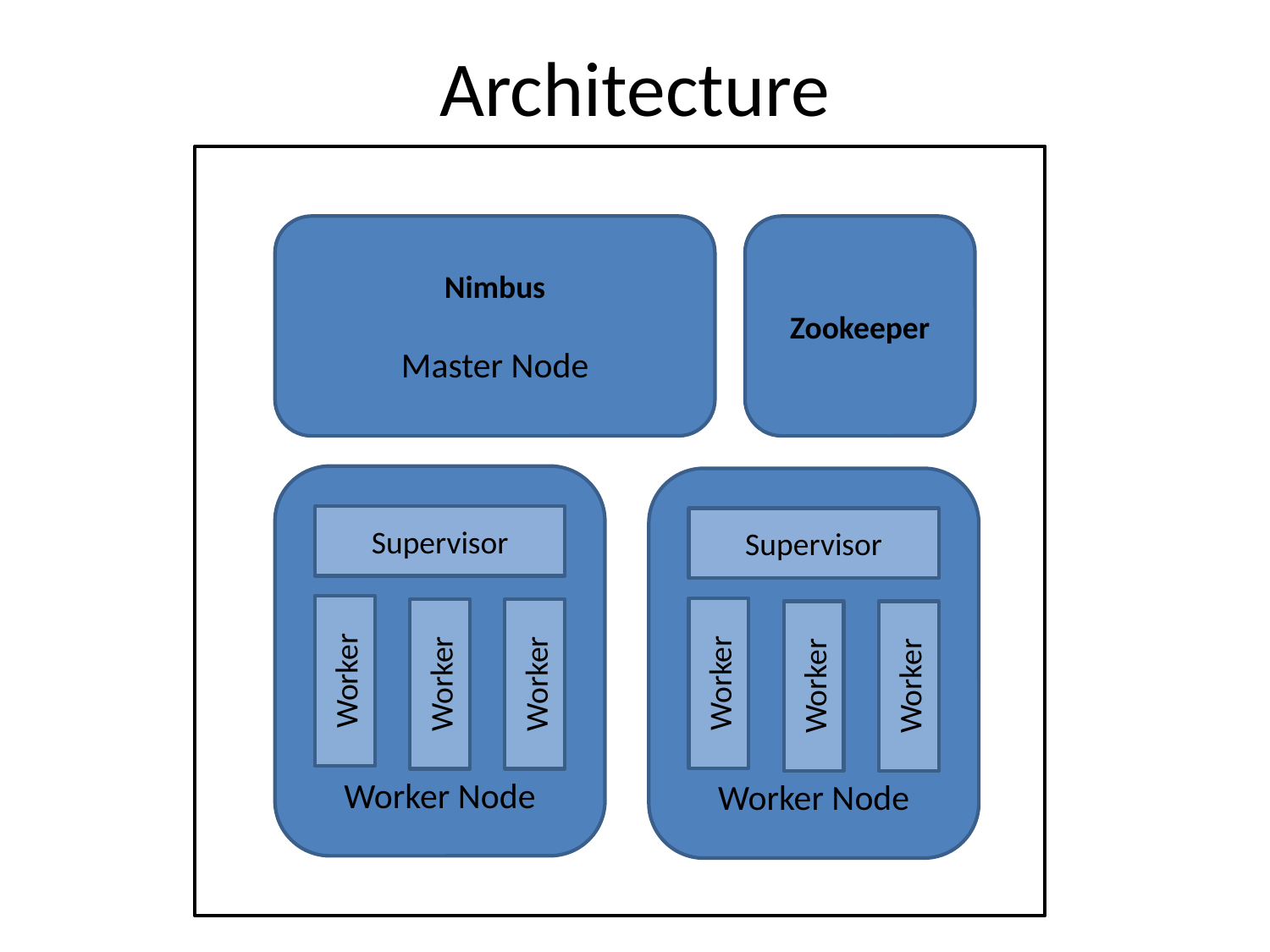

# Architecture

Nimbus

Master Node
Zookeeper

Worker Node

Worker Node
Supervisor
Supervisor
Worker
Worker
Worker
Worker
Worker
Worker